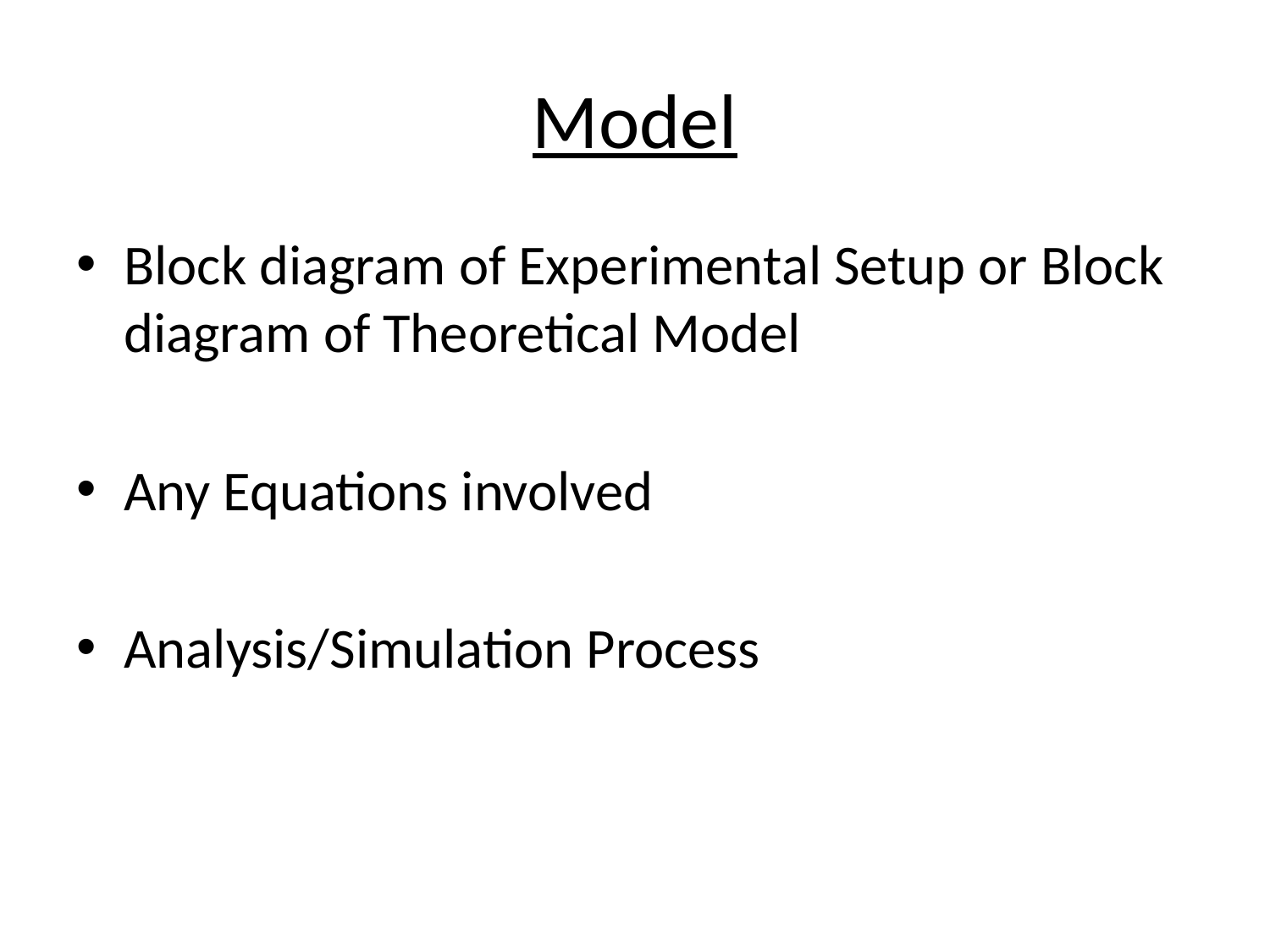

# Model
Block diagram of Experimental Setup or Block diagram of Theoretical Model

Any Equations involved

Analysis/Simulation Process